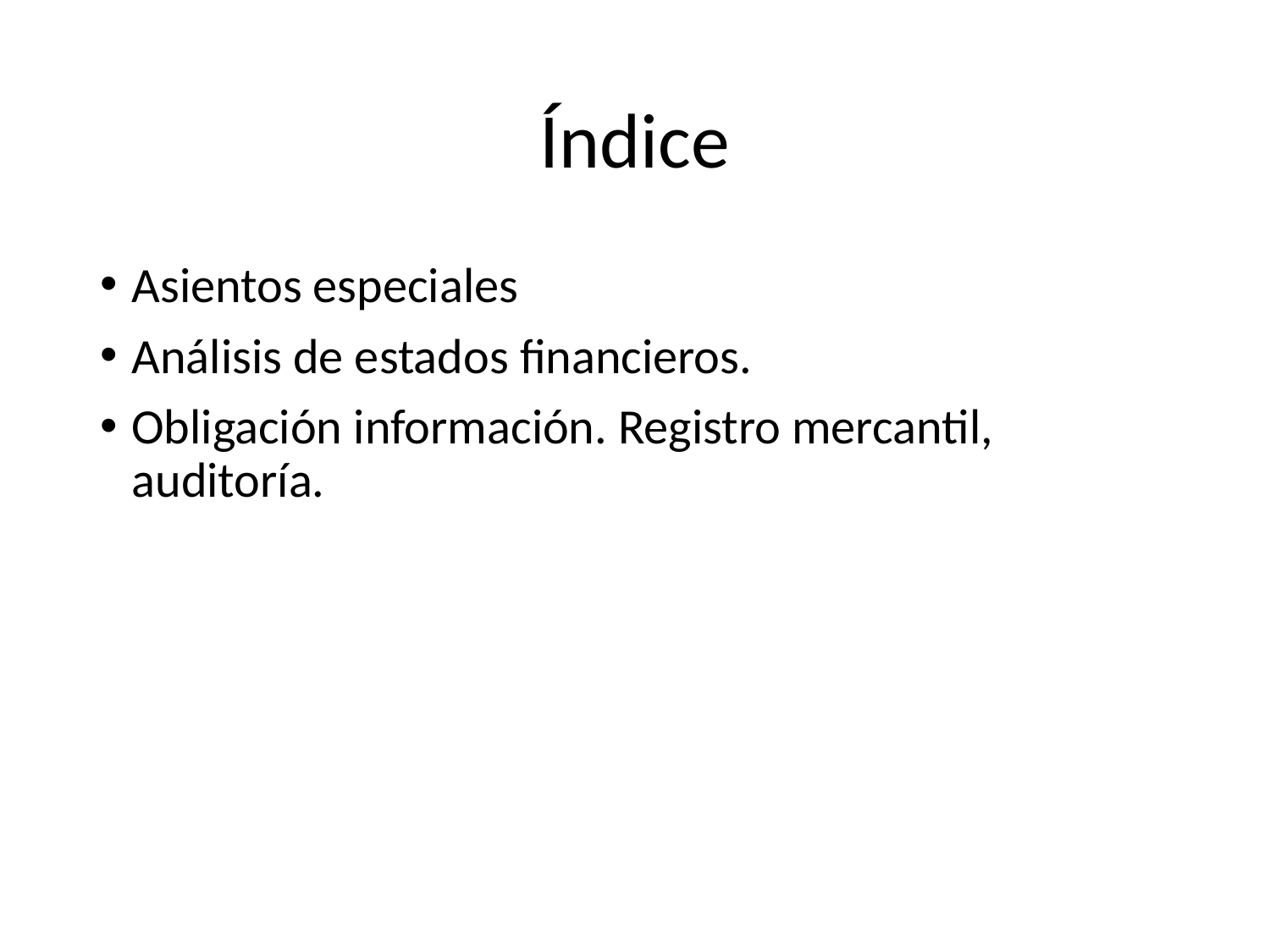

# Índice
Asientos especiales
Análisis de estados financieros.
Obligación información. Registro mercantil, auditoría.